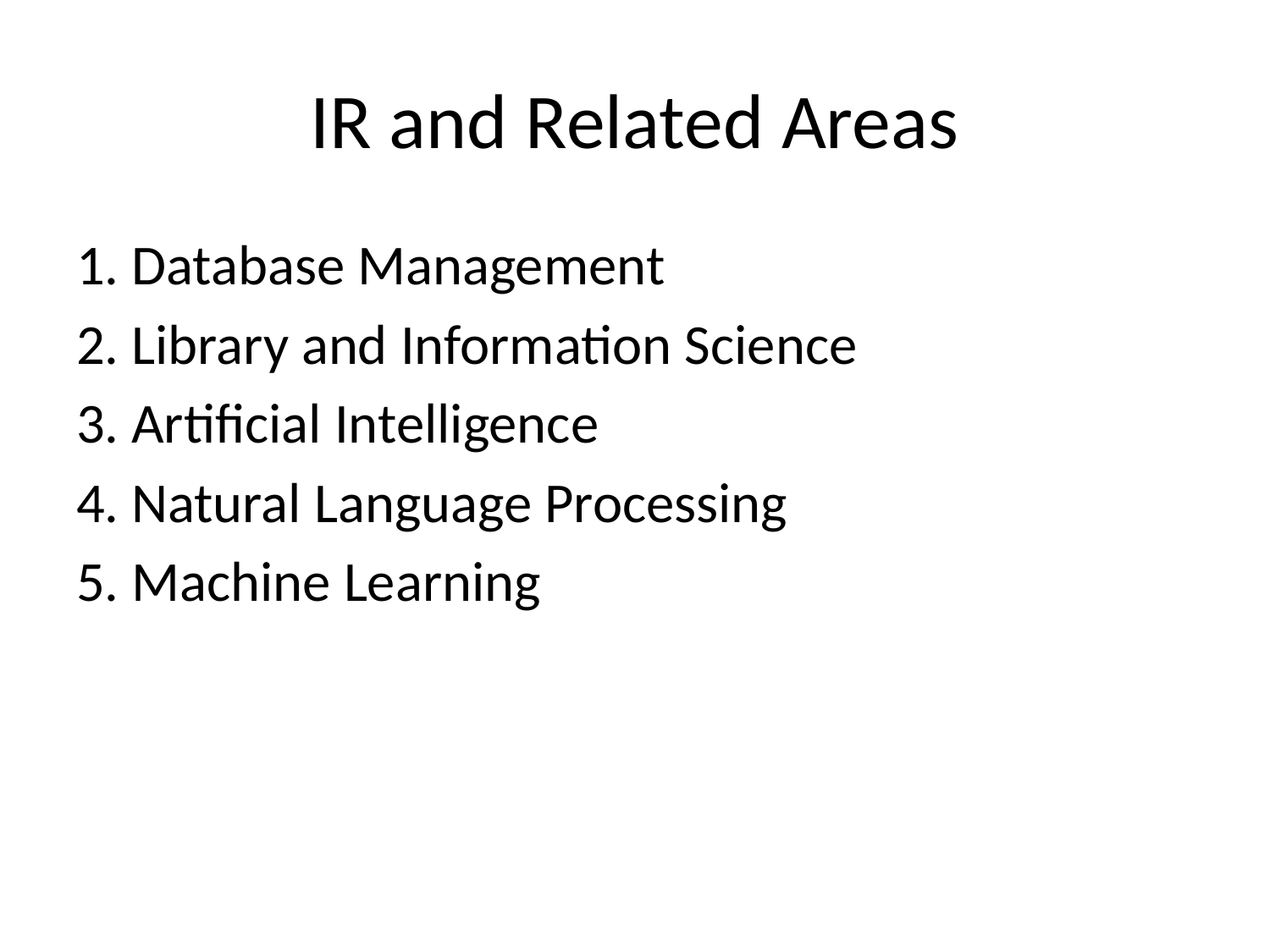

# IR and Related Areas
1. Database Management
2. Library and Information Science
3. Artificial Intelligence
4. Natural Language Processing
5. Machine Learning